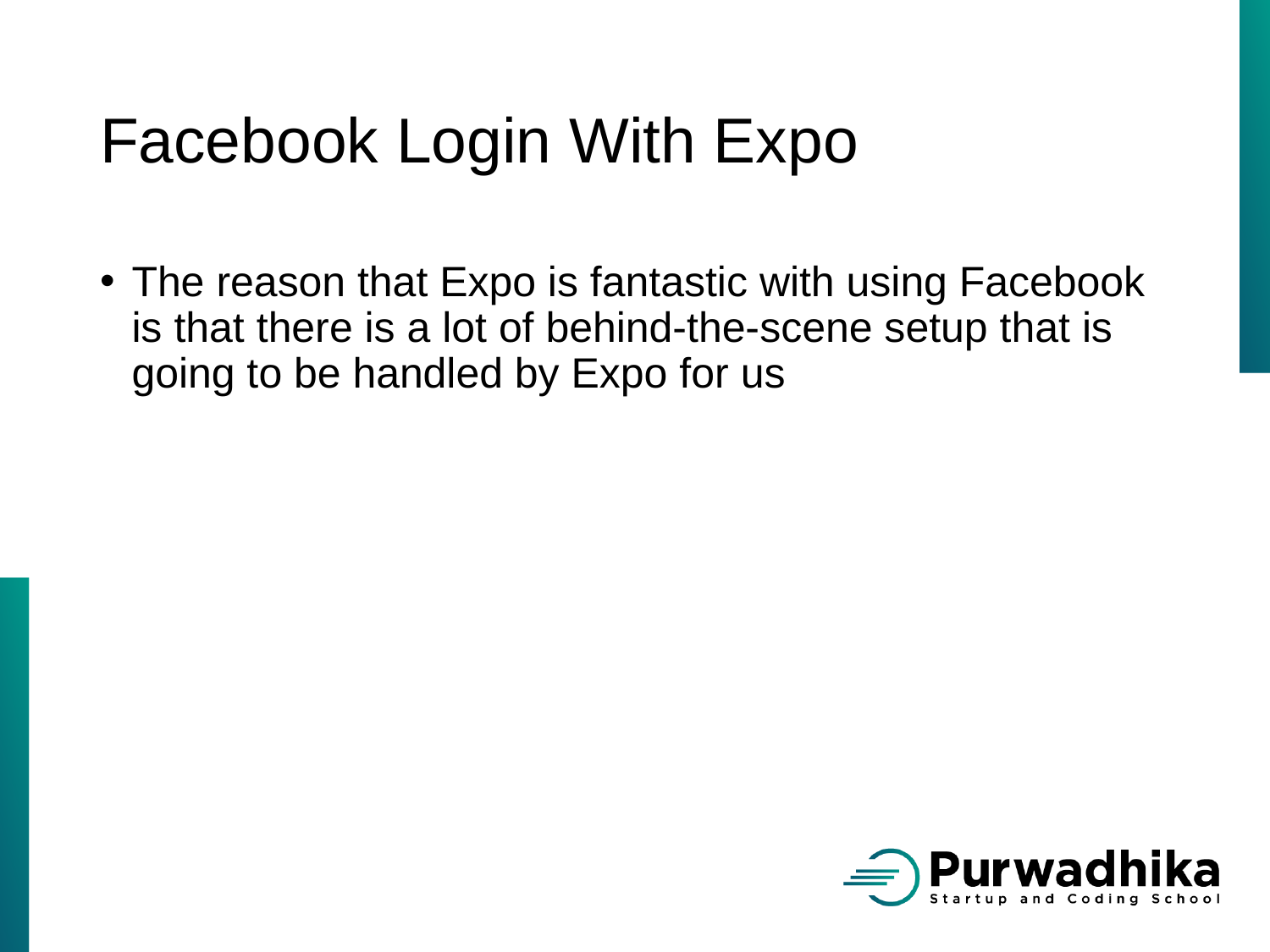

# Facebook Login With Expo
The reason that Expo is fantastic with using Facebook is that there is a lot of behind-the-scene setup that is going to be handled by Expo for us